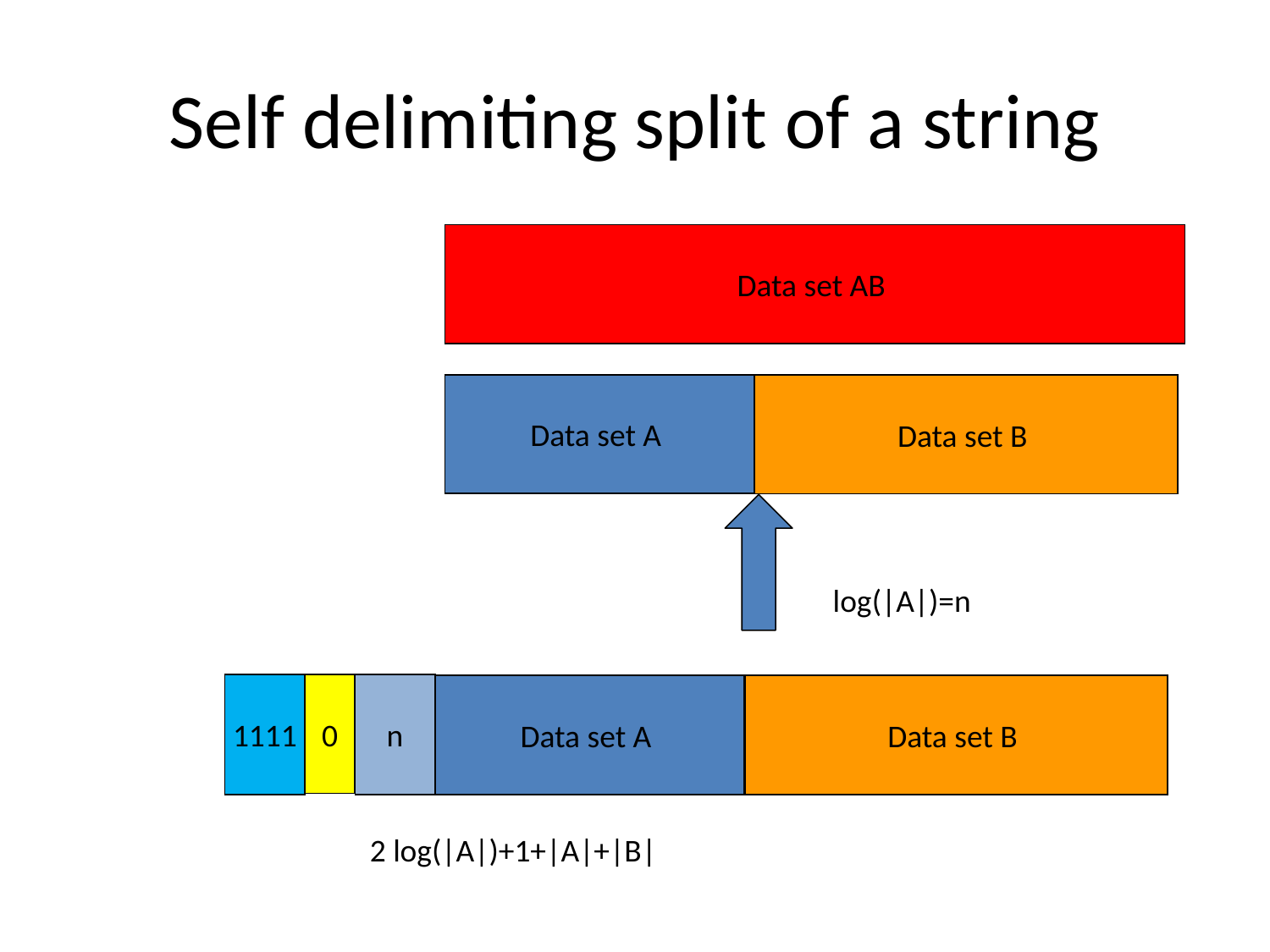

# Self delimiting split of a string
Data set AB
Data set A
Data set B

log(|A|)=n
1111
0
n
Data set A
Data set B
2 log(|A|)+1+|A|+|B|